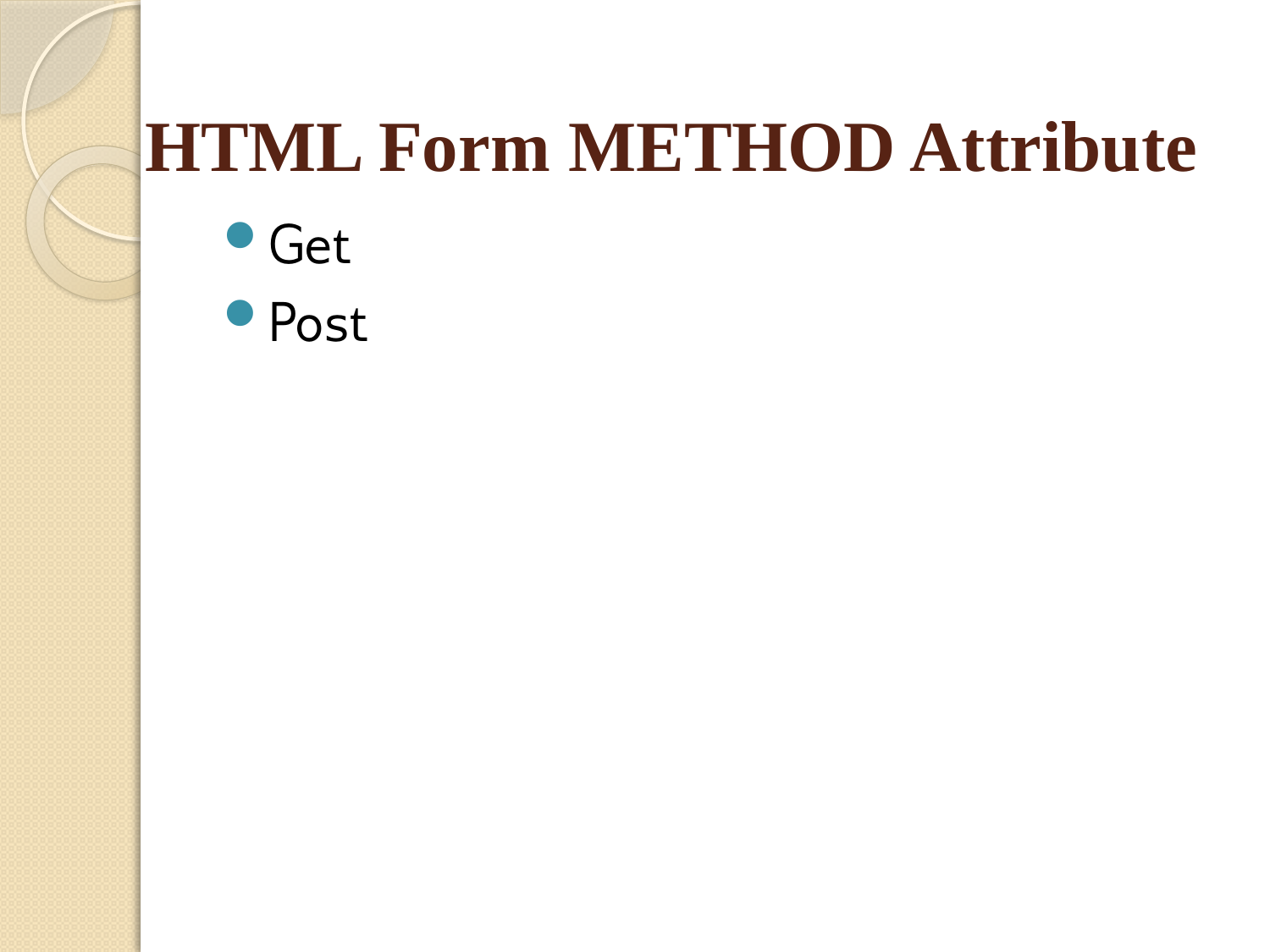

# HTML Form METHOD Attribute
Get
Post